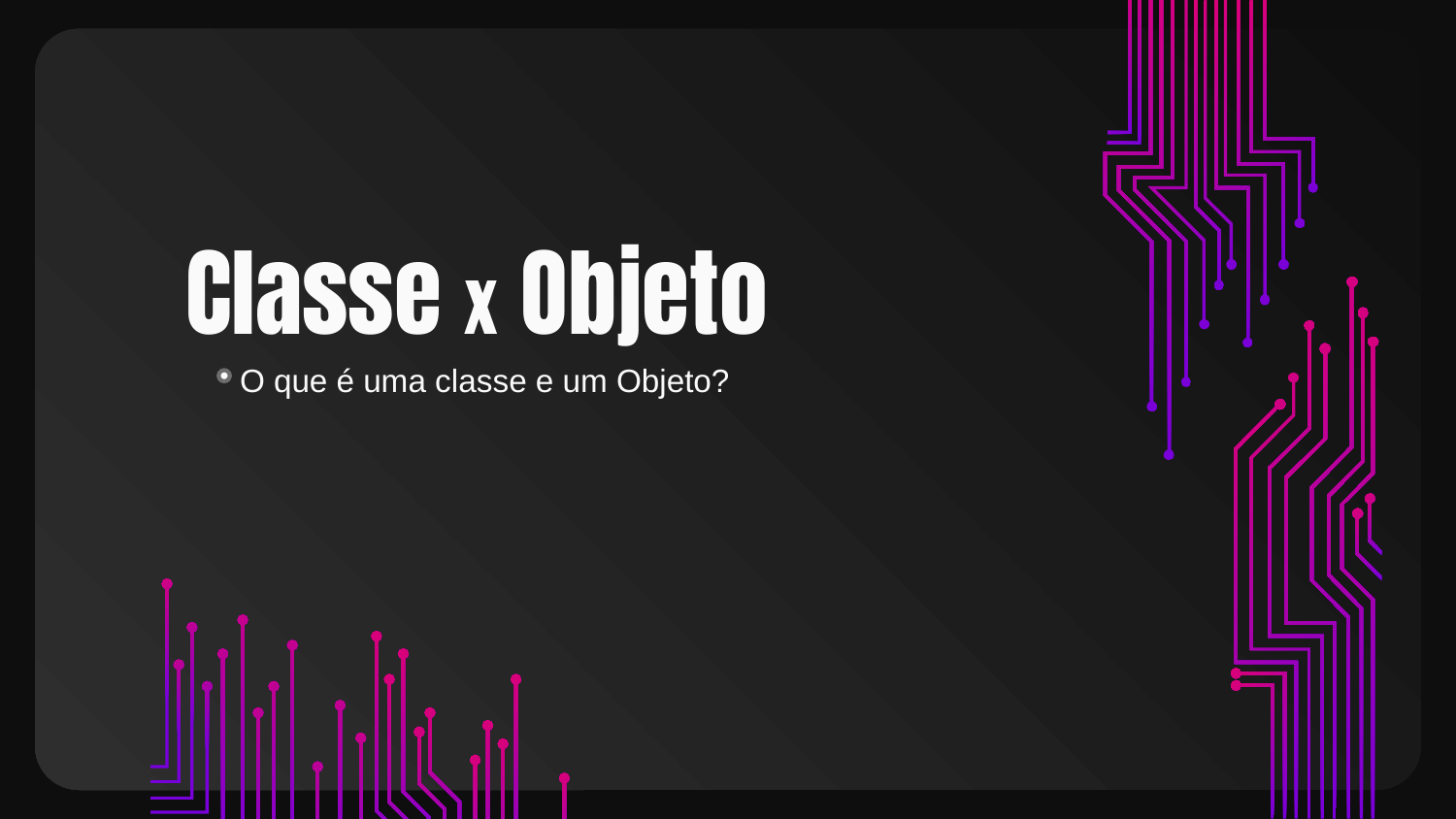

# Classe x Objeto
O que é uma classe e um Objeto?